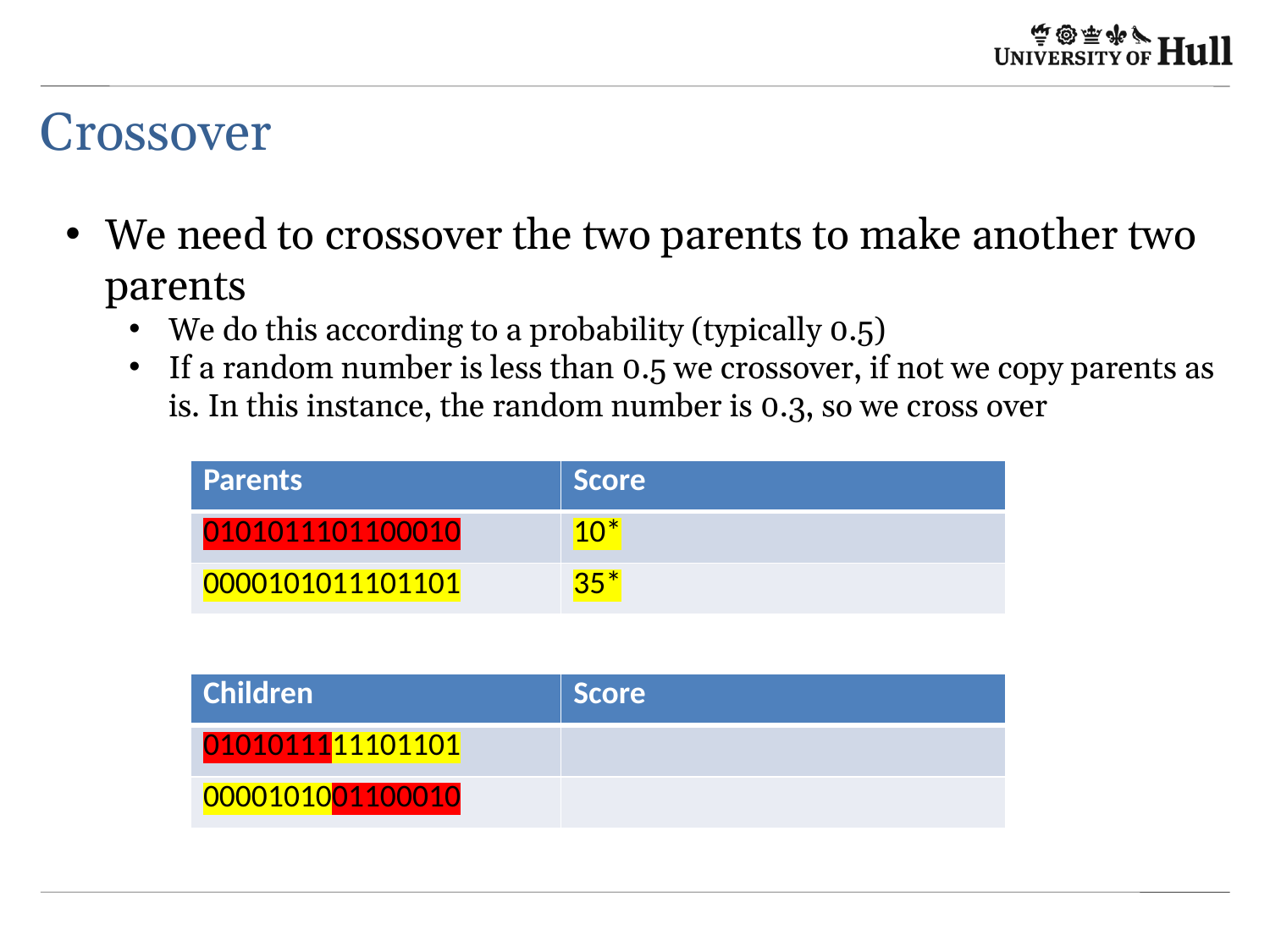

# Crossover
We need to crossover the two parents to make another two parents
We do this according to a probability (typically 0.5)
If a random number is less than 0.5 we crossover, if not we copy parents as is. In this instance, the random number is 0.3, so we cross over

| Parents | Score |
| --- | --- |
| 0101011101100010 | 10\* |
| 0000101011101101 | 35\* |
| Children | Score |
| --- | --- |
| 0101011111101101 |  |
| 0000101001100010 |  |